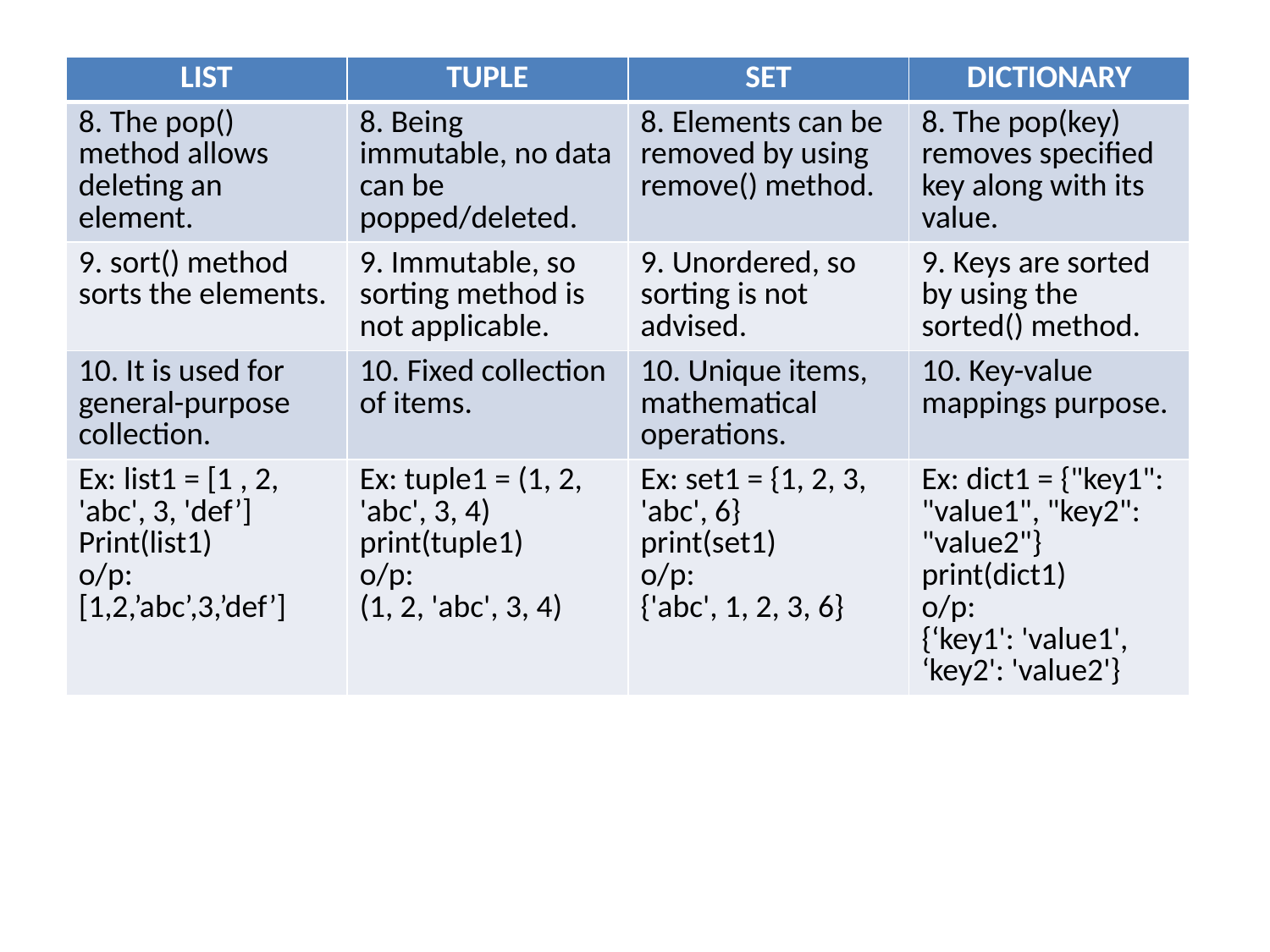

| LIST | TUPLE | SET | DICTIONARY |
| --- | --- | --- | --- |
| 8. The pop() method allows deleting an element. | 8. Being immutable, no data can be popped/deleted. | 8. Elements can be removed by using remove() method. | 8. The pop(key) removes specified key along with its value. |
| 9. sort() method sorts the elements. | 9. Immutable, so sorting method is not applicable. | 9. Unordered, so sorting is not advised. | 9. Keys are sorted by using the sorted() method. |
| 10. It is used for general-purpose collection. | 10. Fixed collection of items. | 10. Unique items, mathematical operations. | 10. Key-value mappings purpose. |
| Ex: list1 = [1 , 2, 'abc', 3, 'def’] Print(list1) o/p: [1,2,’abc’,3,’def’] | Ex: tuple1 = (1, 2, 'abc', 3, 4) print(tuple1) o/p: (1, 2, 'abc', 3, 4) | Ex: set1 = {1, 2, 3, 'abc', 6} print(set1) o/p: {'abc', 1, 2, 3, 6} | Ex: dict1 = {"key1": "value1", "key2": "value2"} print(dict1) o/p: {‘key1': 'value1', ‘key2': 'value2'} |